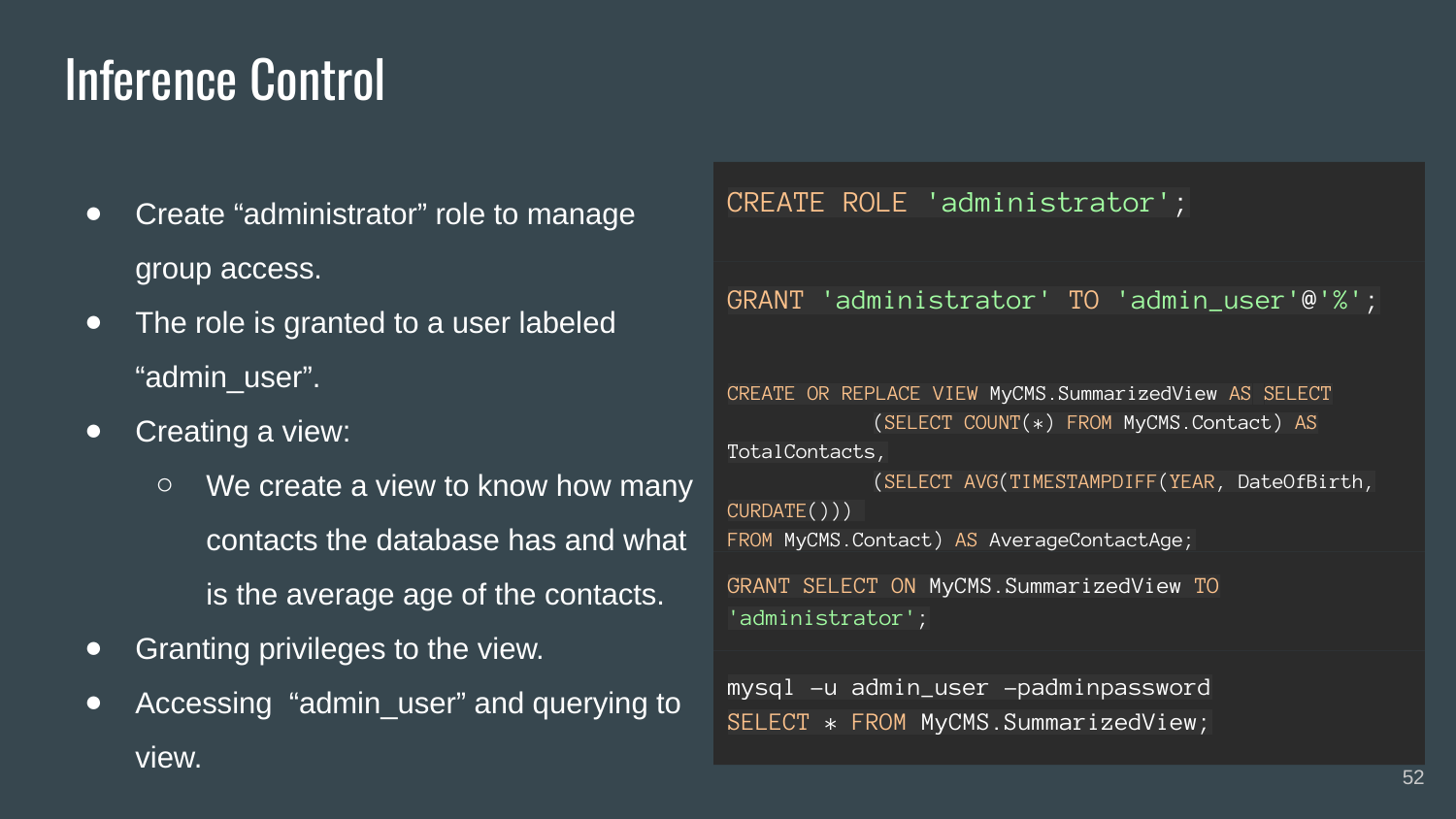

# Inference Control
Create “administrator” role to manage group access.
The role is granted to a user labeled “admin_user”.
Creating a view:
We create a view to know how many contacts the database has and what is the average age of the contacts.
Granting privileges to the view.
Accessing  “admin_user” and querying to view.
CREATE ROLE 'administrator';

GRANT 'administrator' TO 'admin_user'@'%';
CREATE OR REPLACE VIEW MyCMS.SummarizedView AS SELECT
	(SELECT COUNT(*) FROM MyCMS.Contact) AS TotalContacts,
	(SELECT AVG(TIMESTAMPDIFF(YEAR, DateOfBirth, CURDATE()))
FROM MyCMS.Contact) AS AverageContactAge;

GRANT SELECT ON MyCMS.SummarizedView TO 'administrator';

mysql -u admin_user -padminpassword
SELECT * FROM MyCMS.SummarizedView;

52